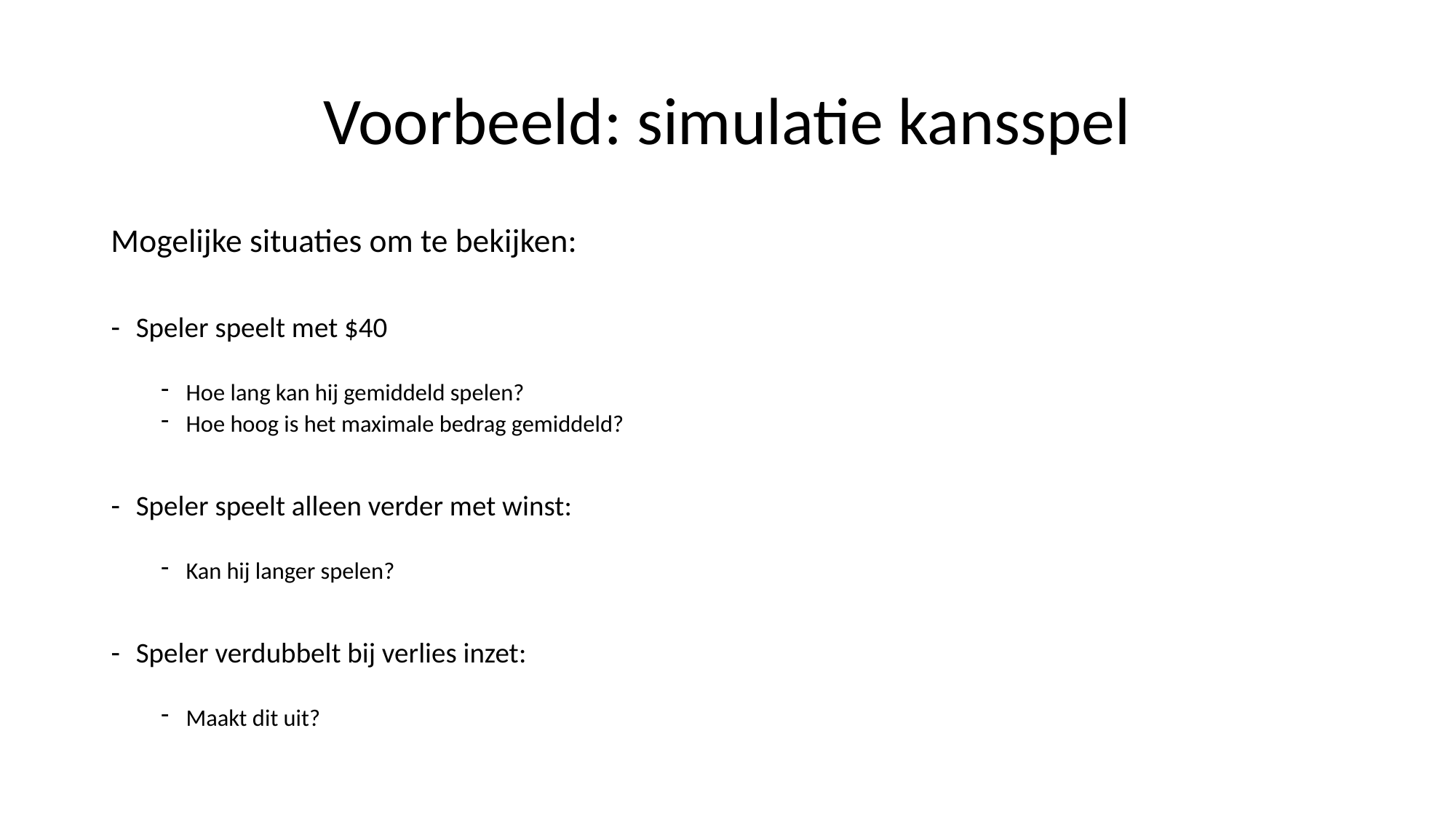

# Voorbeeld: simulatie kansspel
Mogelijke situaties om te bekijken:

Speler speelt met $40
Hoe lang kan hij gemiddeld spelen?
Hoe hoog is het maximale bedrag gemiddeld?

Speler speelt alleen verder met winst:
Kan hij langer spelen?

Speler verdubbelt bij verlies inzet:
Maakt dit uit?